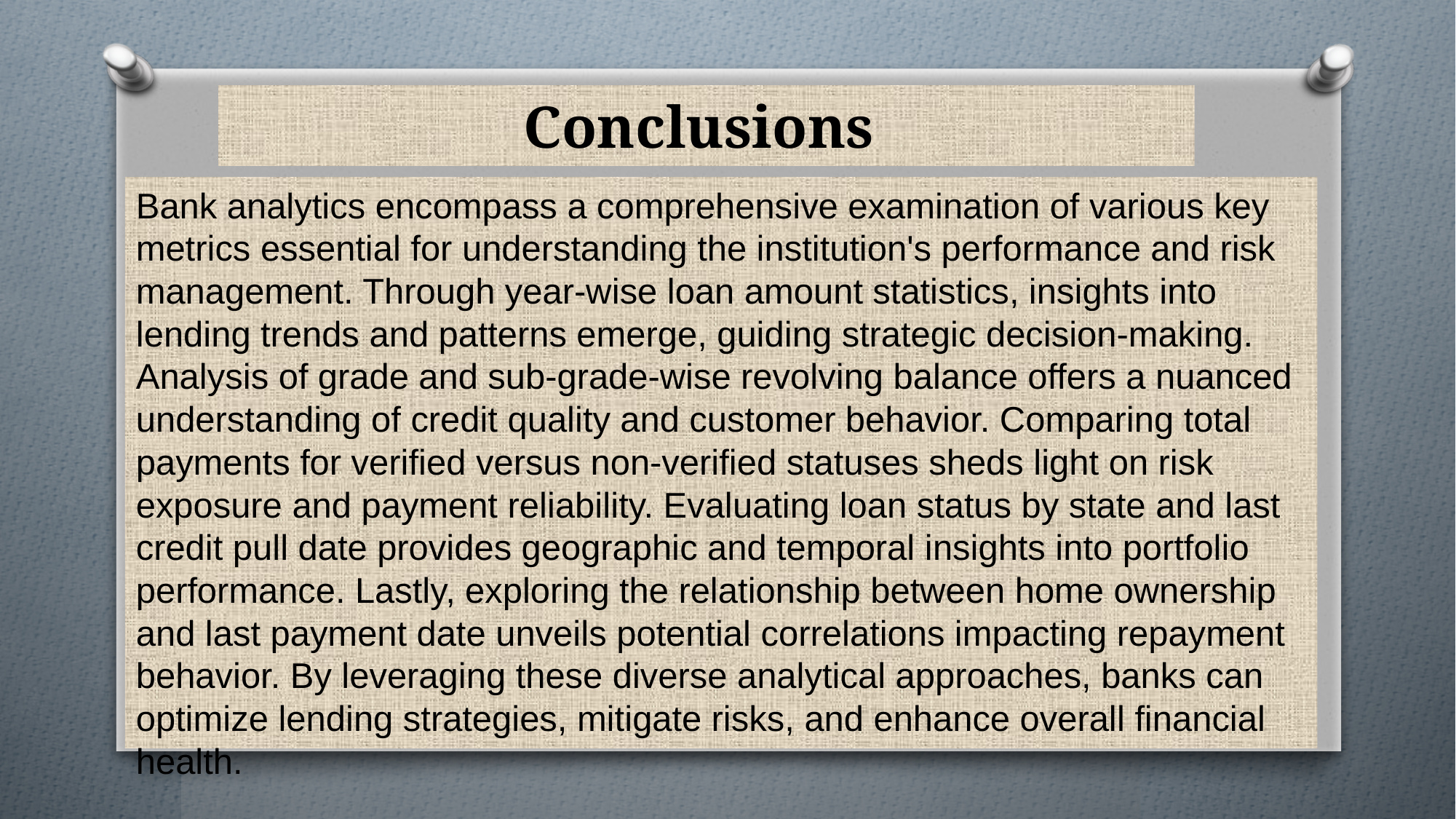

# Conclusions
Bank analytics encompass a comprehensive examination of various key metrics essential for understanding the institution's performance and risk management. Through year-wise loan amount statistics, insights into lending trends and patterns emerge, guiding strategic decision-making. Analysis of grade and sub-grade-wise revolving balance offers a nuanced understanding of credit quality and customer behavior. Comparing total payments for verified versus non-verified statuses sheds light on risk exposure and payment reliability. Evaluating loan status by state and last credit pull date provides geographic and temporal insights into portfolio performance. Lastly, exploring the relationship between home ownership and last payment date unveils potential correlations impacting repayment behavior. By leveraging these diverse analytical approaches, banks can optimize lending strategies, mitigate risks, and enhance overall financial health.